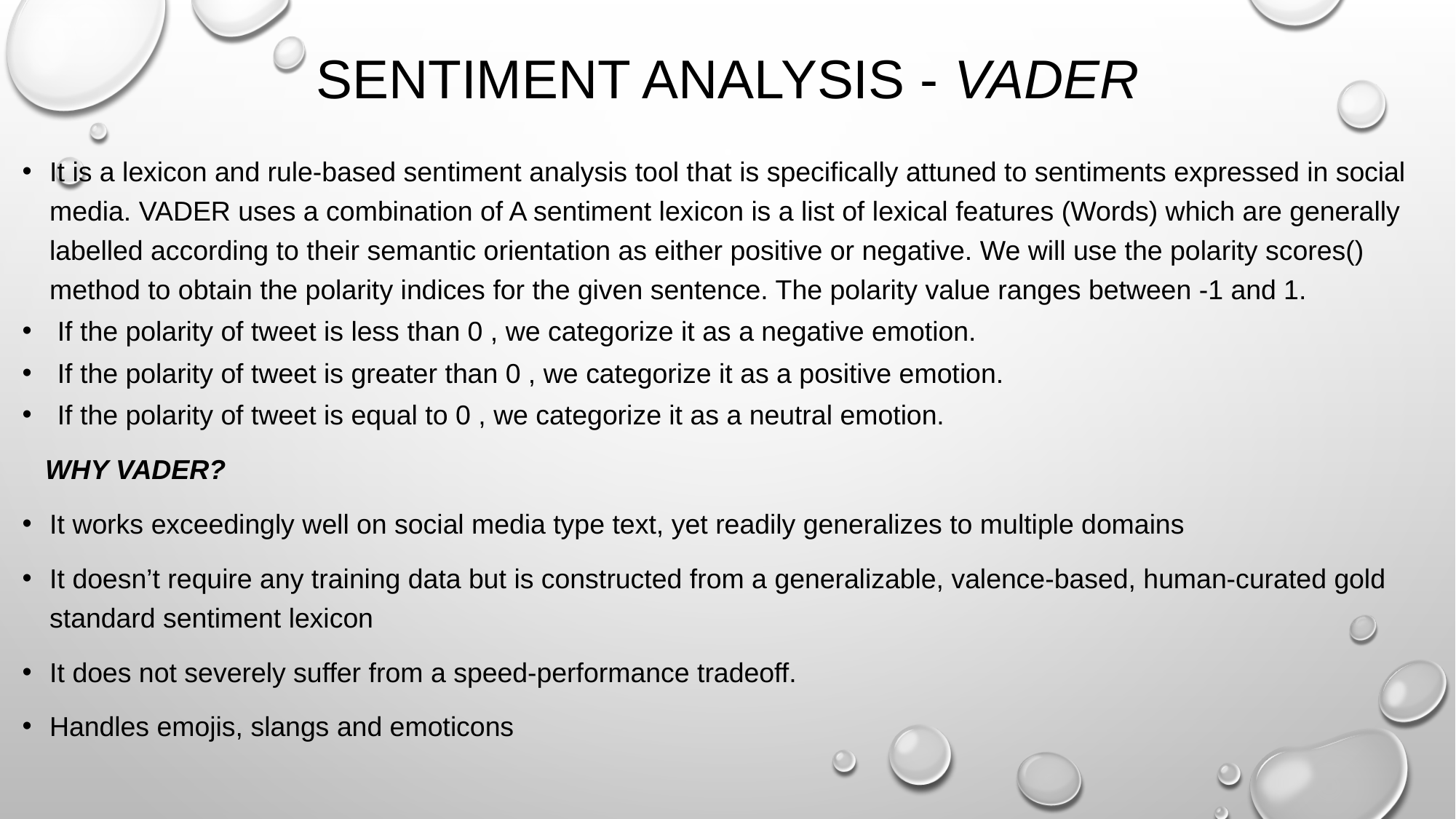

# Sentiment analysis - vader
It is a lexicon and rule-based sentiment analysis tool that is specifically attuned to sentiments expressed in social media. VADER uses a combination of A sentiment lexicon is a list of lexical features (Words) which are generally labelled according to their semantic orientation as either positive or negative. We will use the polarity scores() method to obtain the polarity indices for the given sentence. The polarity value ranges between -1 and 1.
 If the polarity of tweet is less than 0 , we categorize it as a negative emotion.
 If the polarity of tweet is greater than 0 , we categorize it as a positive emotion.
 If the polarity of tweet is equal to 0 , we categorize it as a neutral emotion.
   WHY VADER?
It works exceedingly well on social media type text, yet readily generalizes to multiple domains
It doesn’t require any training data but is constructed from a generalizable, valence-based, human-curated gold standard sentiment lexicon
It does not severely suffer from a speed-performance tradeoff.
Handles emojis, slangs and emoticons